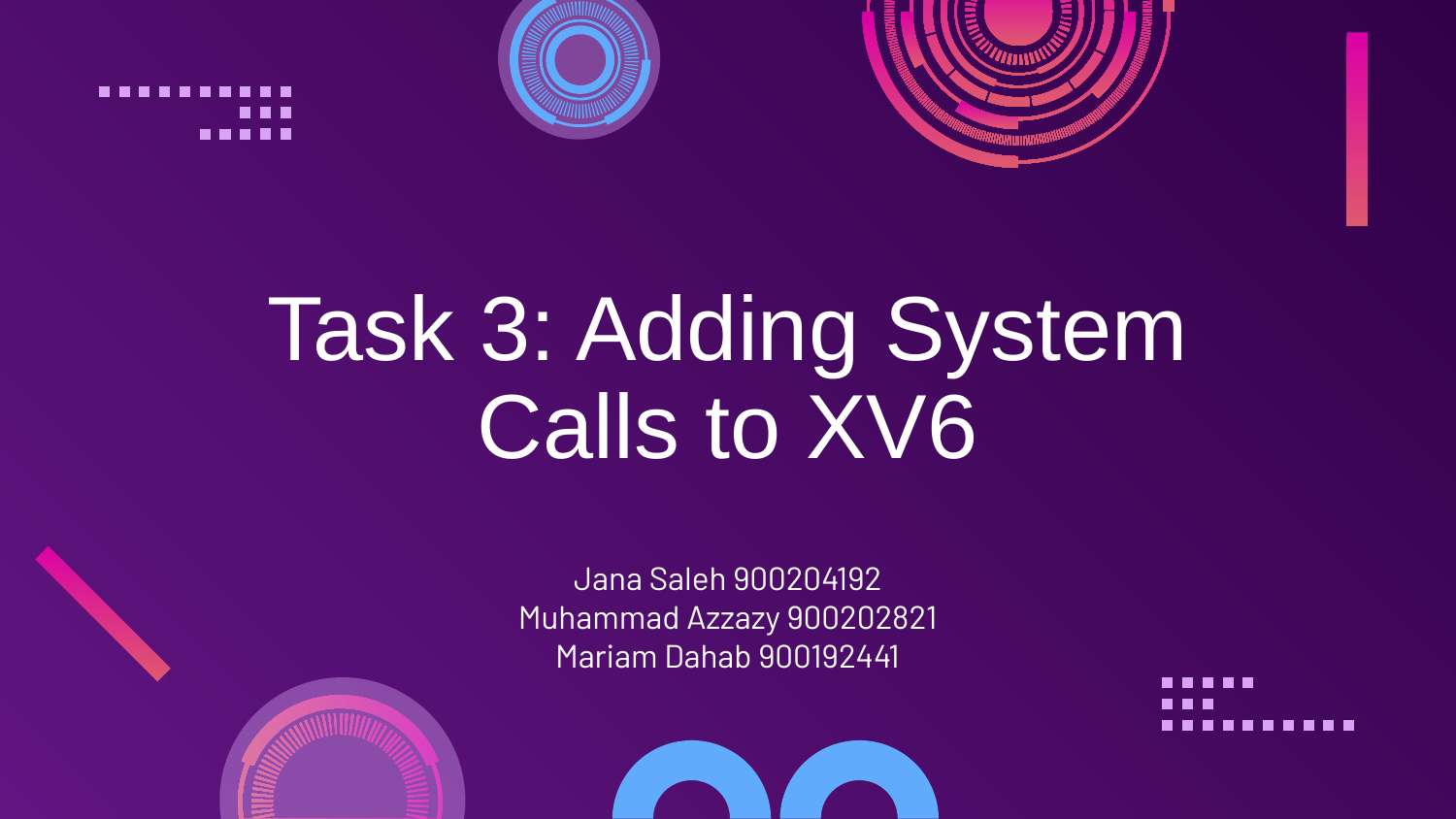

# Task 3: Adding System Calls to XV6
Jana Saleh 900204192
Muhammad Azzazy 900202821
Mariam Dahab 900192441